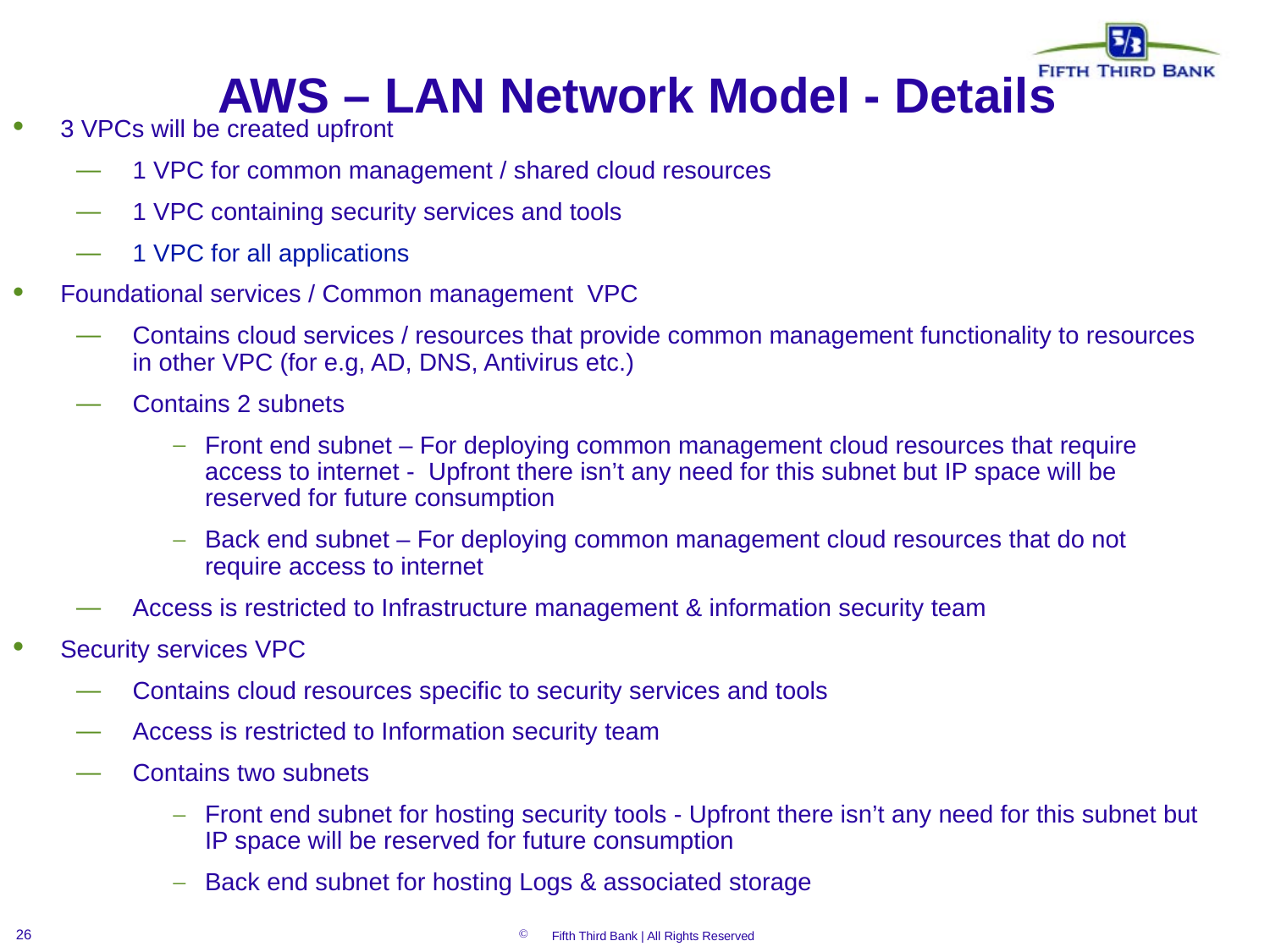

# AWS – LAN Network Model - Details
3 VPCs will be created upfront
1 VPC for common management / shared cloud resources
1 VPC containing security services and tools
1 VPC for all applications
Foundational services / Common management  VPC
Contains cloud services / resources that provide common management functionality to resources in other VPC (for e.g, AD, DNS, Antivirus etc.)
Contains 2 subnets
Front end subnet – For deploying common management cloud resources that require access to internet -  Upfront there isn’t any need for this subnet but IP space will be reserved for future consumption
Back end subnet – For deploying common management cloud resources that do not require access to internet
Access is restricted to Infrastructure management & information security team
Security services VPC
Contains cloud resources specific to security services and tools
Access is restricted to Information security team
Contains two subnets
Front end subnet for hosting security tools - Upfront there isn’t any need for this subnet but IP space will be reserved for future consumption
Back end subnet for hosting Logs & associated storage